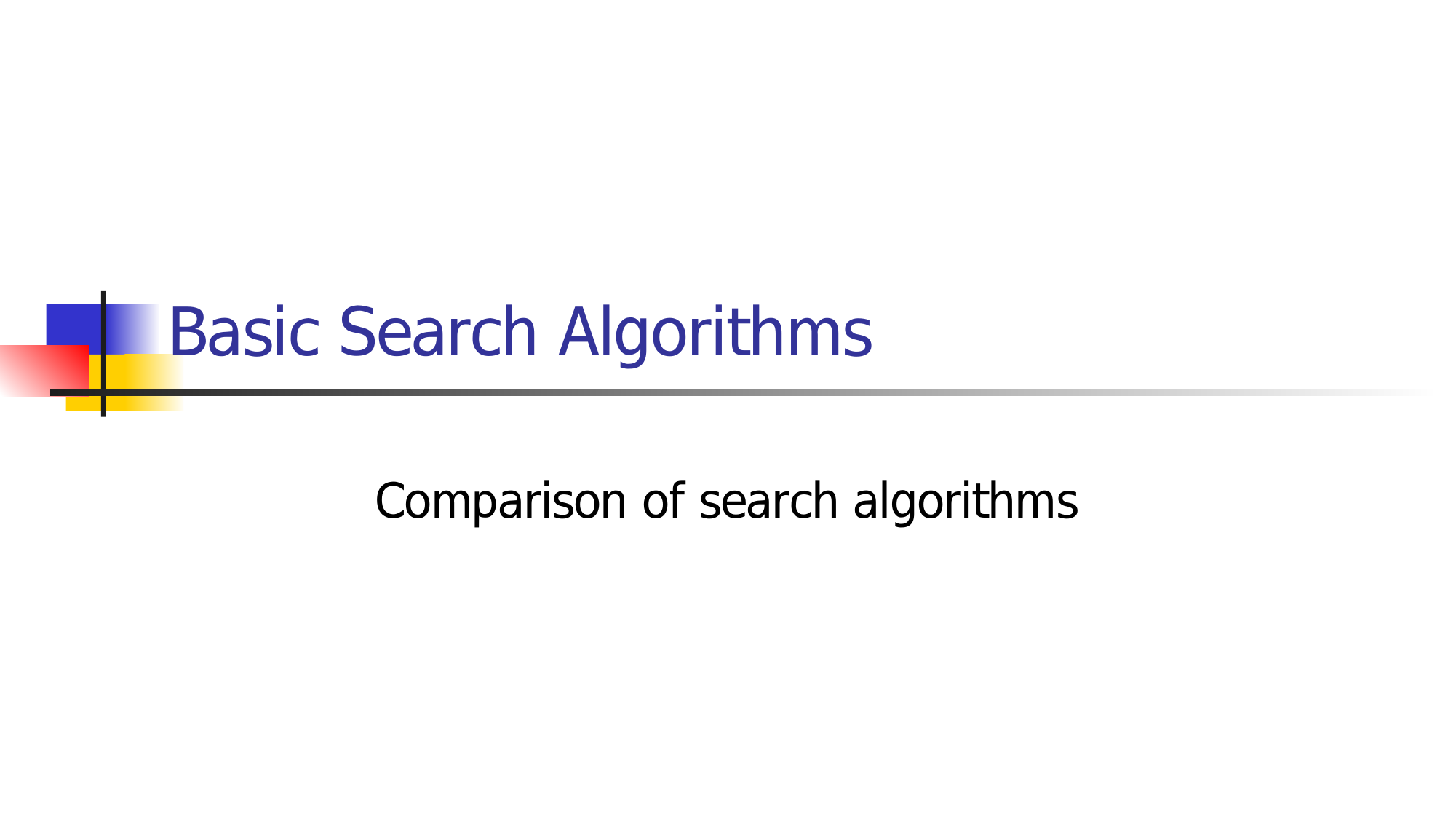

# Basic Search Algorithms
Comparison of search algorithms